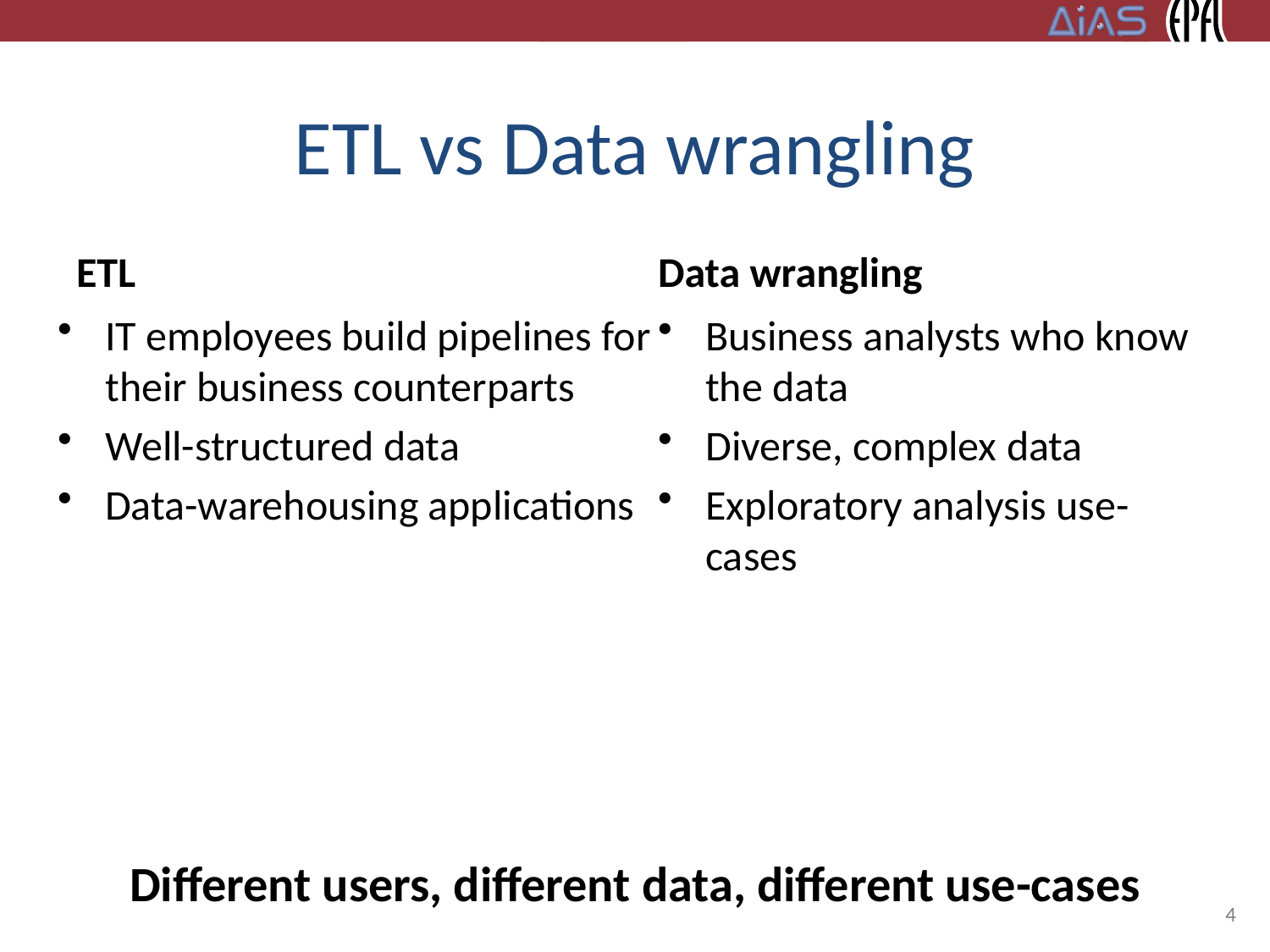

# ETL vs Data wrangling
ETL
Data wrangling
IT employees build pipelines for their business counterparts
Well-structured data
Data-warehousing applications

Business analysts who know the data
Diverse, complex data
Exploratory analysis use-cases
Different users, different data, different use-cases
4